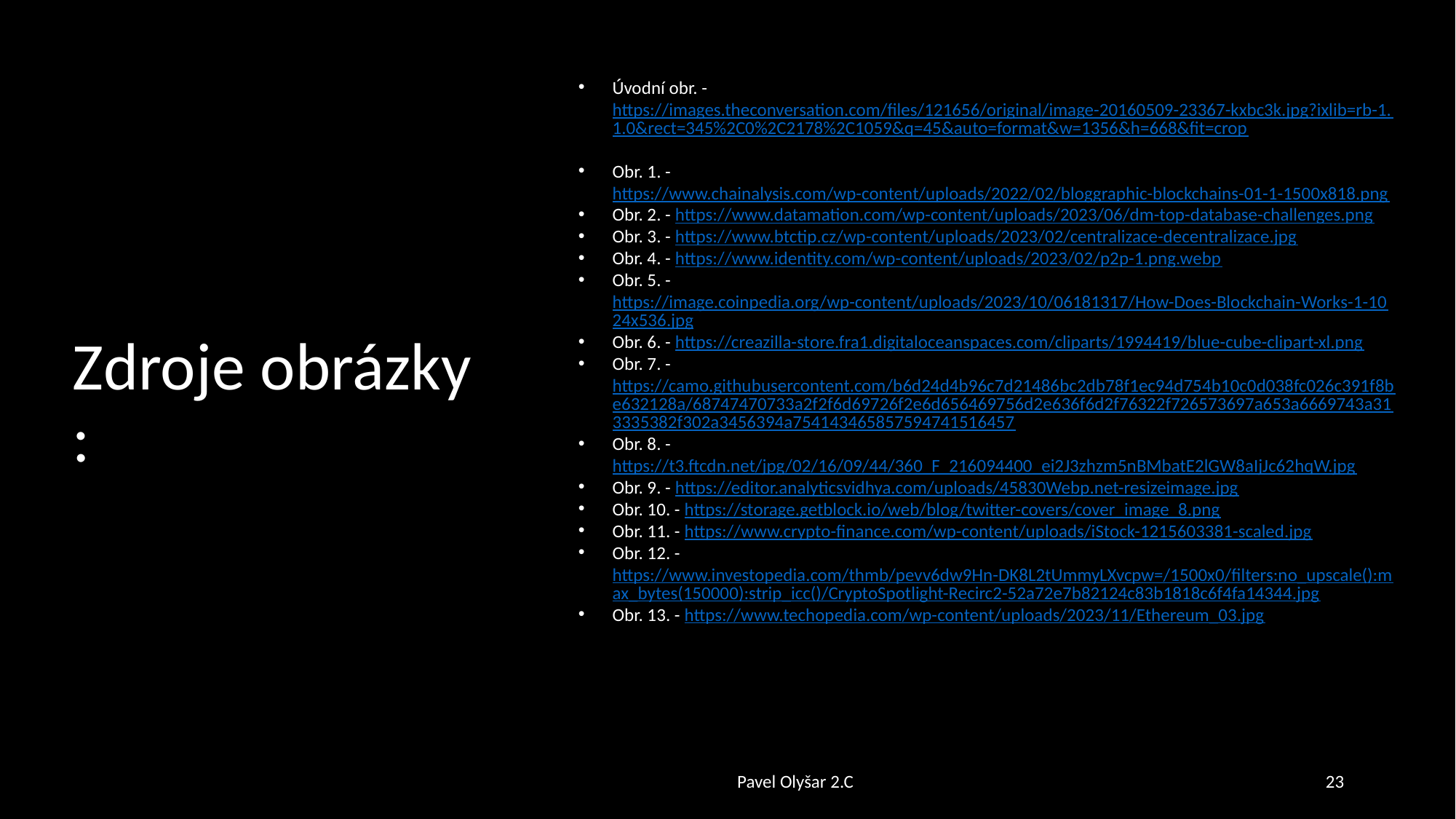

Úvodní obr. - https://images.theconversation.com/files/121656/original/image-20160509-23367-kxbc3k.jpg?ixlib=rb-1.1.0&rect=345%2C0%2C2178%2C1059&q=45&auto=format&w=1356&h=668&fit=crop
Obr. 1. - https://www.chainalysis.com/wp-content/uploads/2022/02/bloggraphic-blockchains-01-1-1500x818.png
Obr. 2. - https://www.datamation.com/wp-content/uploads/2023/06/dm-top-database-challenges.png
Obr. 3. - https://www.btctip.cz/wp-content/uploads/2023/02/centralizace-decentralizace.jpg
Obr. 4. - https://www.identity.com/wp-content/uploads/2023/02/p2p-1.png.webp
Obr. 5. - https://image.coinpedia.org/wp-content/uploads/2023/10/06181317/How-Does-Blockchain-Works-1-1024x536.jpg
Obr. 6. - https://creazilla-store.fra1.digitaloceanspaces.com/cliparts/1994419/blue-cube-clipart-xl.png
Obr. 7. - https://camo.githubusercontent.com/b6d24d4b96c7d21486bc2db78f1ec94d754b10c0d038fc026c391f8be632128a/68747470733a2f2f6d69726f2e6d656469756d2e636f6d2f76322f726573697a653a6669743a313335382f302a3456394a754143465857594741516457
Obr. 8. - https://t3.ftcdn.net/jpg/02/16/09/44/360_F_216094400_ei2J3zhzm5nBMbatE2lGW8aIjJc62hqW.jpg
Obr. 9. - https://editor.analyticsvidhya.com/uploads/45830Webp.net-resizeimage.jpg
Obr. 10. - https://storage.getblock.io/web/blog/twitter-covers/cover_image_8.png
Obr. 11. - https://www.crypto-finance.com/wp-content/uploads/iStock-1215603381-scaled.jpg
Obr. 12. - https://www.investopedia.com/thmb/pevv6dw9Hn-DK8L2tUmmyLXvcpw=/1500x0/filters:no_upscale():max_bytes(150000):strip_icc()/CryptoSpotlight-Recirc2-52a72e7b82124c83b1818c6f4fa14344.jpg
Obr. 13. - https://www.techopedia.com/wp-content/uploads/2023/11/Ethereum_03.jpg

# Zdroje obrázky:
Pavel Olyšar 2.C
23